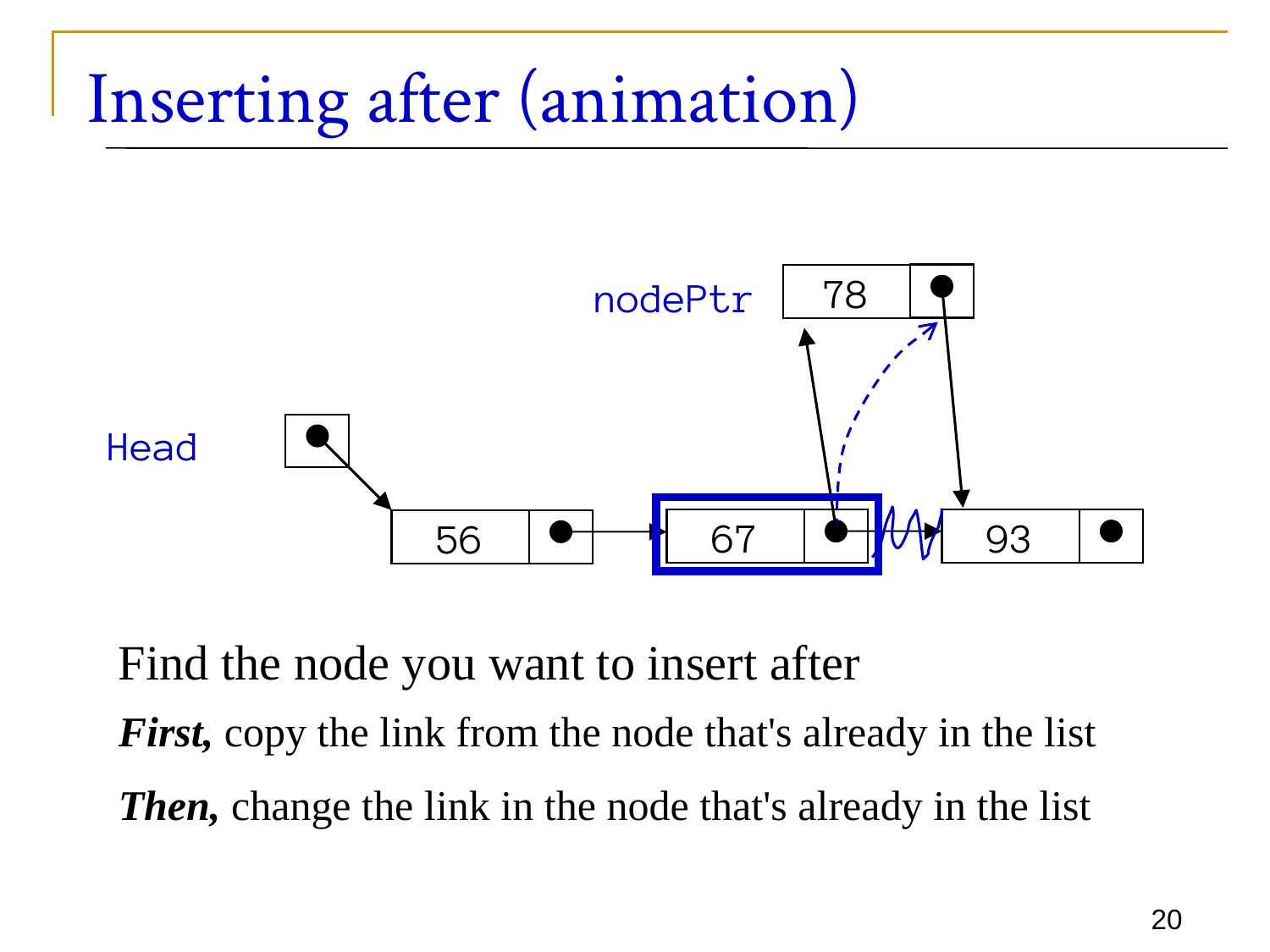

# Inserting after (animation)
nodePtr

78

Head

67

93

56

Find the node you want to insert after
First, copy the link from the node that's already in the list
Then, change the link in the node that's already in the list